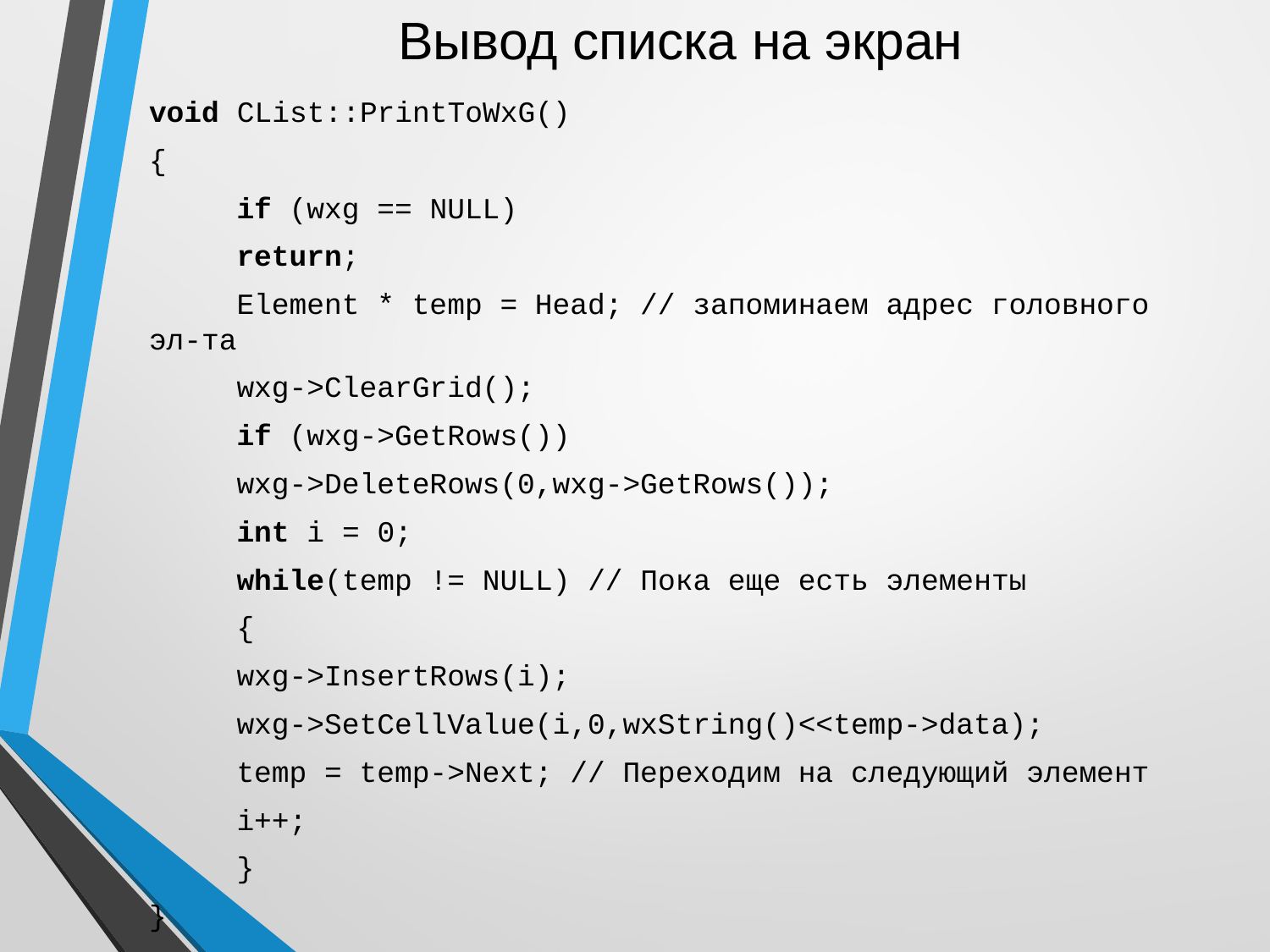

# Вывод списка на экран
void CList::PrintToWxG()
{
	if (wxg == NULL)
		return;
	Element * temp = Head; // запоминаем адрес головного эл-та
	wxg->ClearGrid();
	if (wxg->GetRows())
		wxg->DeleteRows(0,wxg->GetRows());
	int i = 0;
	while(temp != NULL) // Пока еще есть элементы
	{
		wxg->InsertRows(i);
		wxg->SetCellValue(i,0,wxString()<<temp->data);
		temp = temp->Next; // Переходим на следующий элемент
		i++;
	}
}